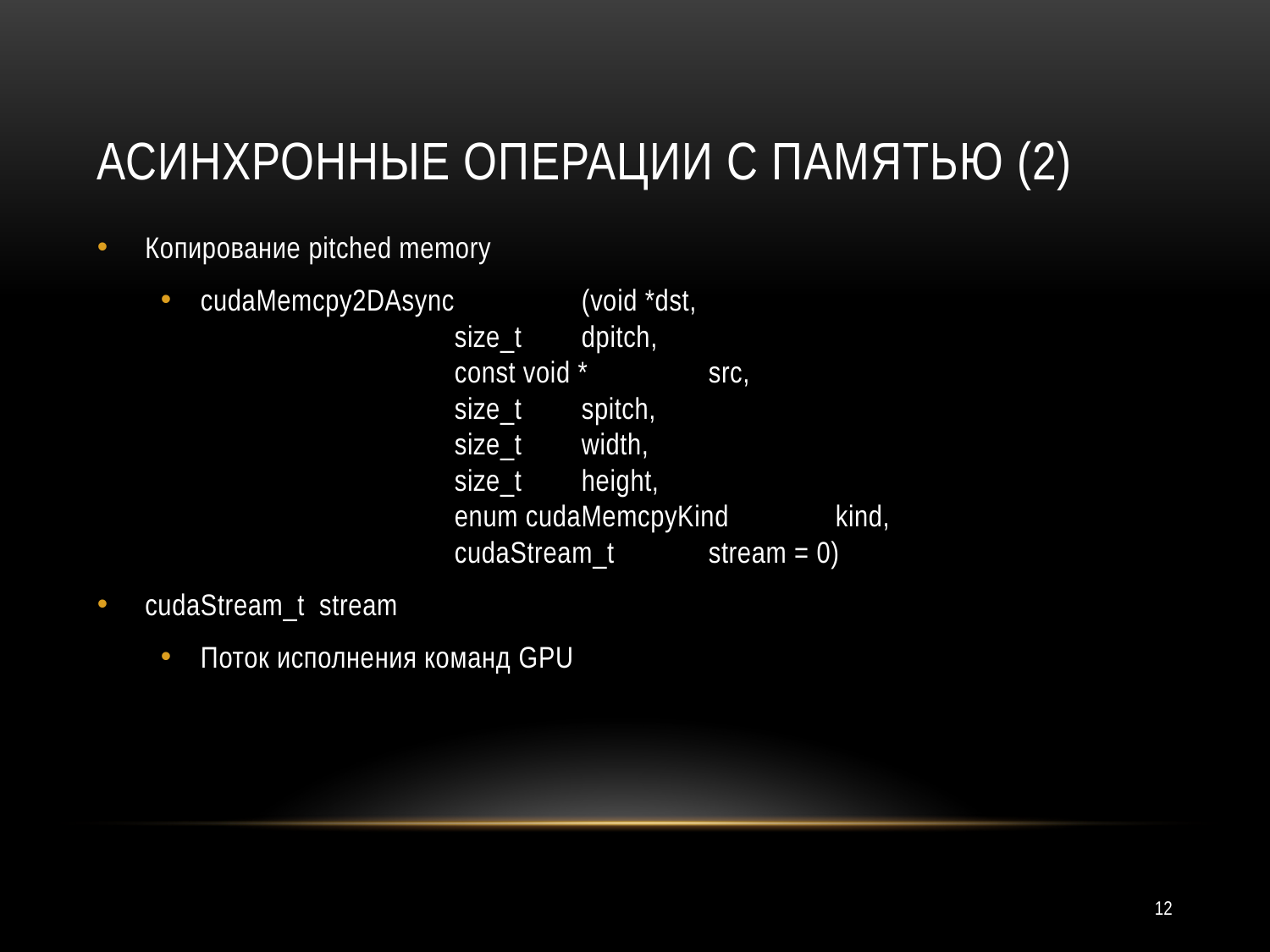

# Асинхронные операции с памятью (2)
Копирование pitched memory
cudaMemcpy2DAsync 	(void *dst,
		size_t  	dpitch,
		const void *  	src,
		size_t  	spitch,
		size_t  	width,
		size_t  	height,
		enum cudaMemcpyKind  	kind,
		cudaStream_t  	stream = 0)
cudaStream_t  stream
Поток исполнения команд GPU
12